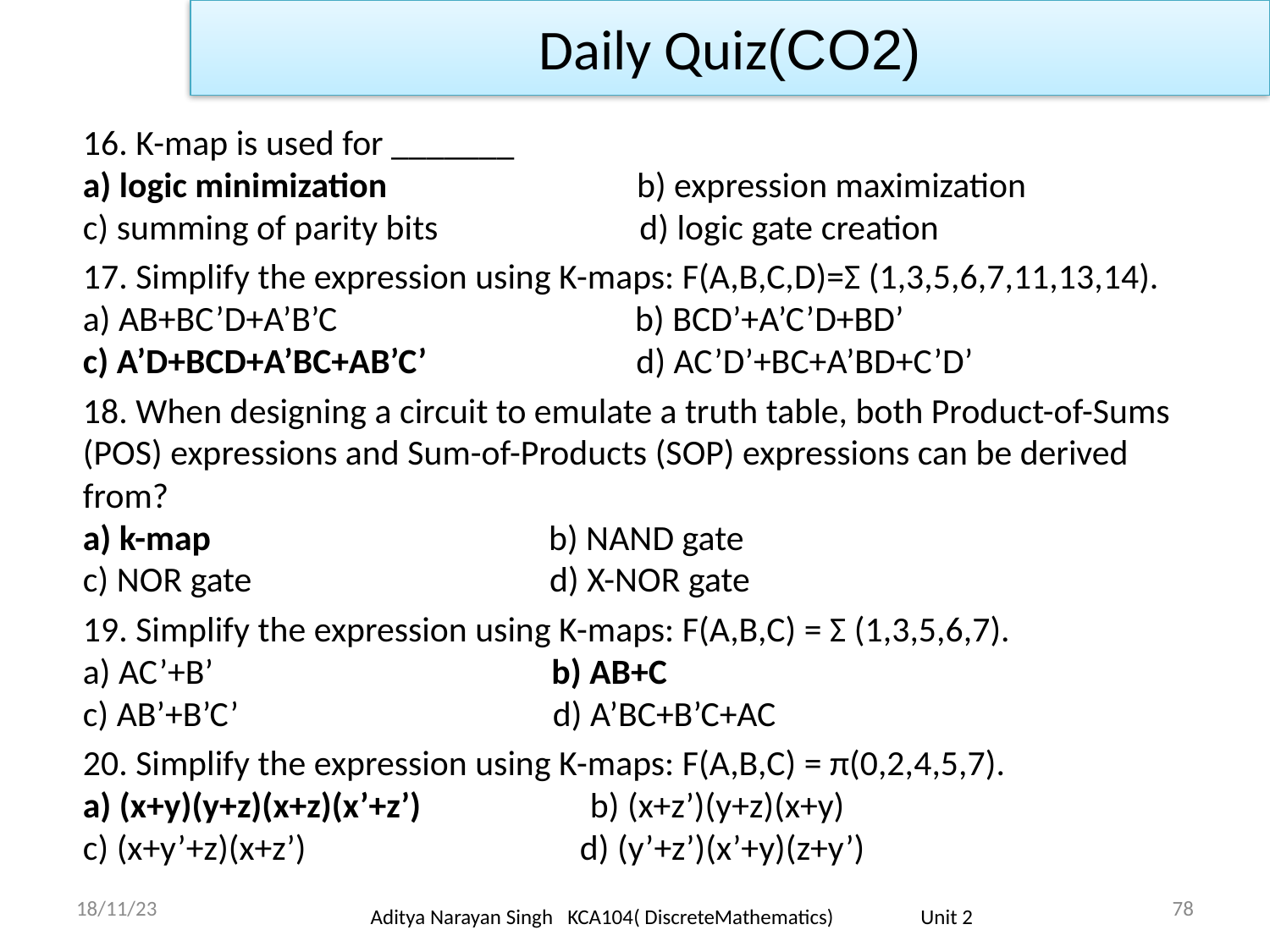

Daily Quiz(CO2)
16. K-map is used for _______
a) logic minimization                               b) expression maximization
c) summing of parity bits                         d) logic gate creation
17. Simplify the expression using K-maps: F(A,B,C,D)=Σ (1,3,5,6,7,11,13,14).
a) AB+BC’D+A’B’C                                     b) BCD’+A’C’D+BD’
c) A’D+BCD+A’BC+AB’C’                          d) AC’D’+BC+A’BD+C’D’
18. When designing a circuit to emulate a truth table, both Product-of-Sums (POS) expressions and Sum-of-Products (SOP) expressions can be derived from?
a) k-map                                          b) NAND gate
c) NOR gate                                     d) X-NOR gate
19. Simplify the expression using K-maps: F(A,B,C) = Σ (1,3,5,6,7).
a) AC’+B’                                          b) AB+C
c) AB’+B’C’                                       d) A’BC+B’C+AC
20. Simplify the expression using K-maps: F(A,B,C) = π(0,2,4,5,7).
a) (x+y)(y+z)(x+z)(x’+z’)                     b) (x+z’)(y+z)(x+y)
c) (x+y’+z)(x+z’)                                  d) (y’+z’)(x’+y)(z+y’)
18/11/23
78
Aditya Narayan Singh   KCA104( DiscreteMathematics)                  Unit 2